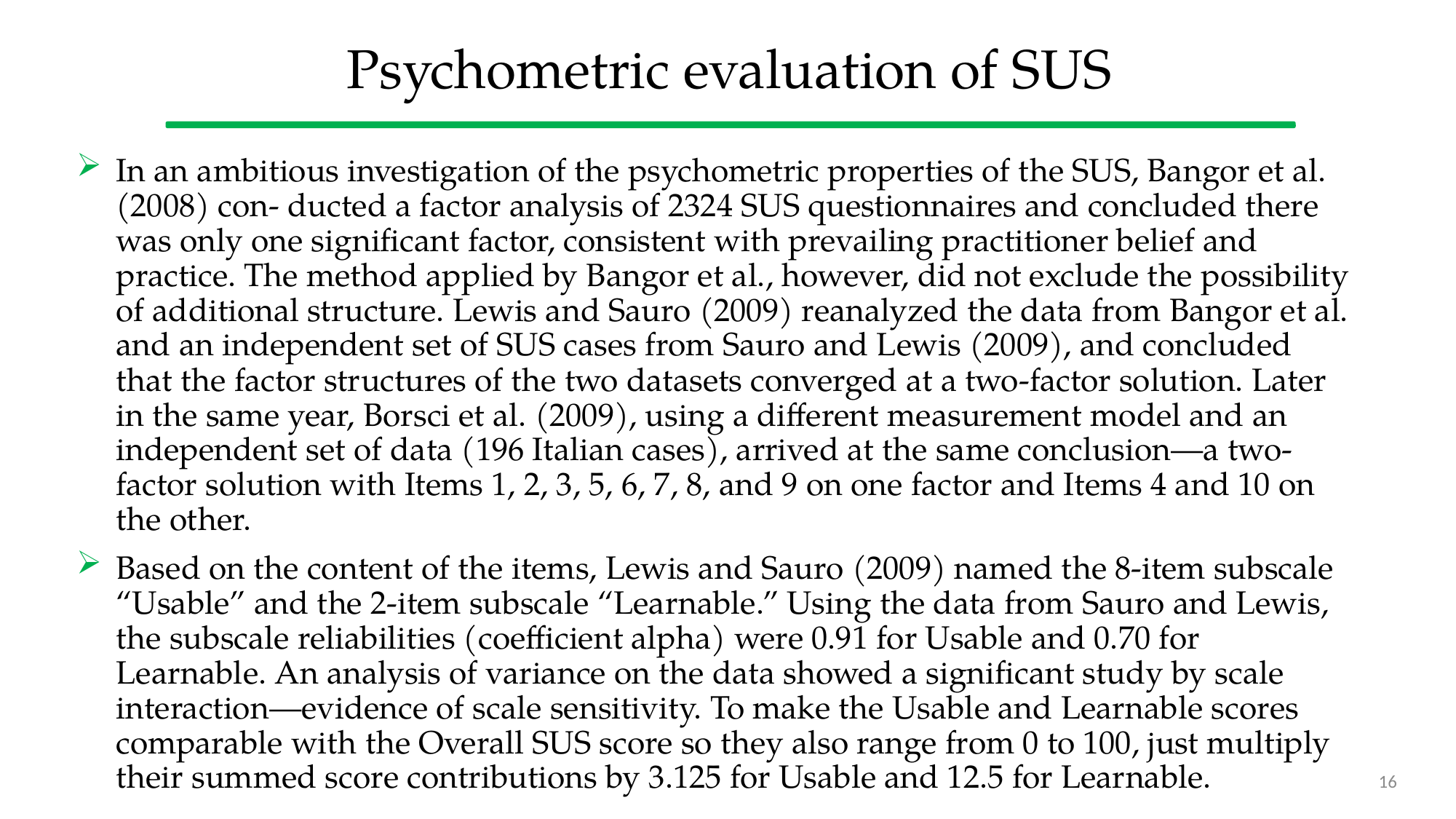

# Psychometric evaluation of SUS
In an ambitious investigation of the psychometric properties of the SUS, Bangor et al. (2008) con- ducted a factor analysis of 2324 SUS questionnaires and concluded there was only one significant factor, consistent with prevailing practitioner belief and practice. The method applied by Bangor et al., however, did not exclude the possibility of additional structure. Lewis and Sauro (2009) reanalyzed the data from Bangor et al. and an independent set of SUS cases from Sauro and Lewis (2009), and concluded that the factor structures of the two datasets converged at a two-factor solution. Later in the same year, Borsci et al. (2009), using a different measurement model and an independent set of data (196 Italian cases), arrived at the same conclusion—a two-factor solution with Items 1, 2, 3, 5, 6, 7, 8, and 9 on one factor and Items 4 and 10 on the other.
Based on the content of the items, Lewis and Sauro (2009) named the 8-item subscale “Usable” and the 2-item subscale “Learnable.” Using the data from Sauro and Lewis, the subscale reliabilities (coefficient alpha) were 0.91 for Usable and 0.70 for Learnable. An analysis of variance on the data showed a significant study by scale interaction—evidence of scale sensitivity. To make the Usable and Learnable scores comparable with the Overall SUS score so they also range from 0 to 100, just multiply their summed score contributions by 3.125 for Usable and 12.5 for Learnable.
16